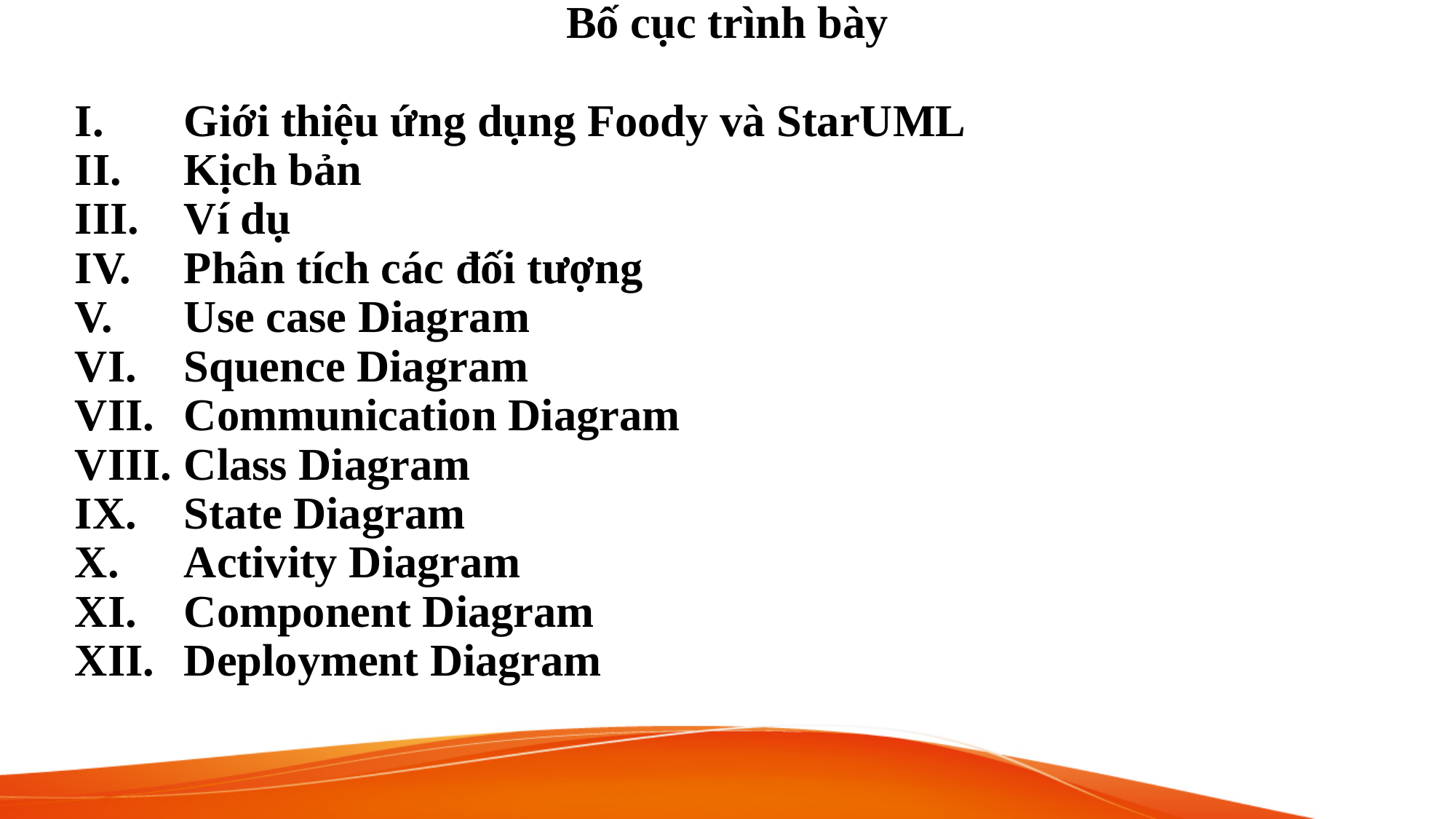

Bố cục trình bày

I.	Giới thiệu ứng dụng Foody và StarUML
II.	Kịch bản
III.	Ví dụ
IV.	Phân tích các đối tượng
V.	Use case Diagram
VI.	Squence Diagram
VII.	Communication Diagram
VIII.	Class Diagram
IX.	State Diagram
X.	Activity Diagram
XI.	Component Diagram
XII.	Deployment Diagram